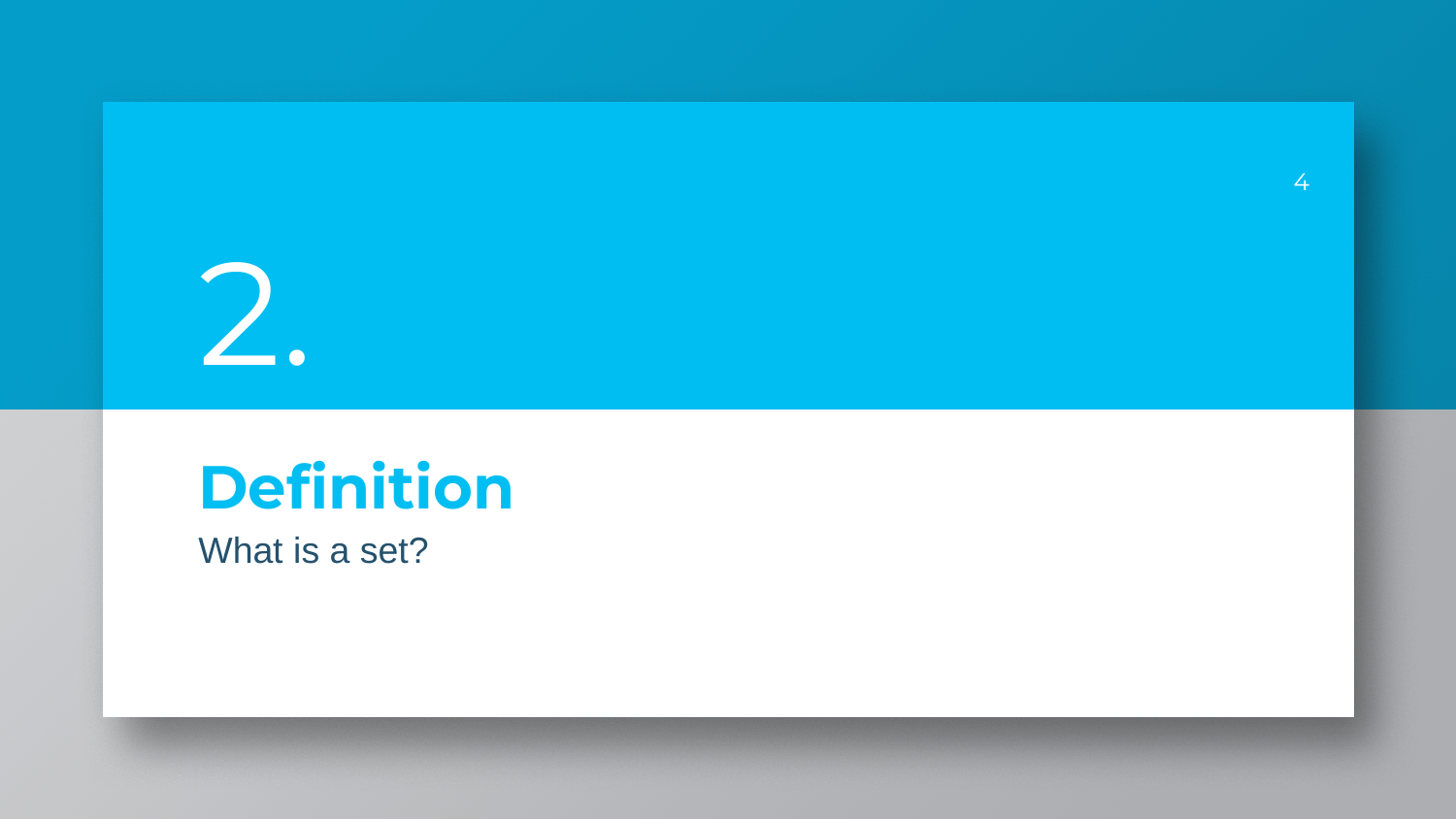

4
2.
# Definition
What is a set?